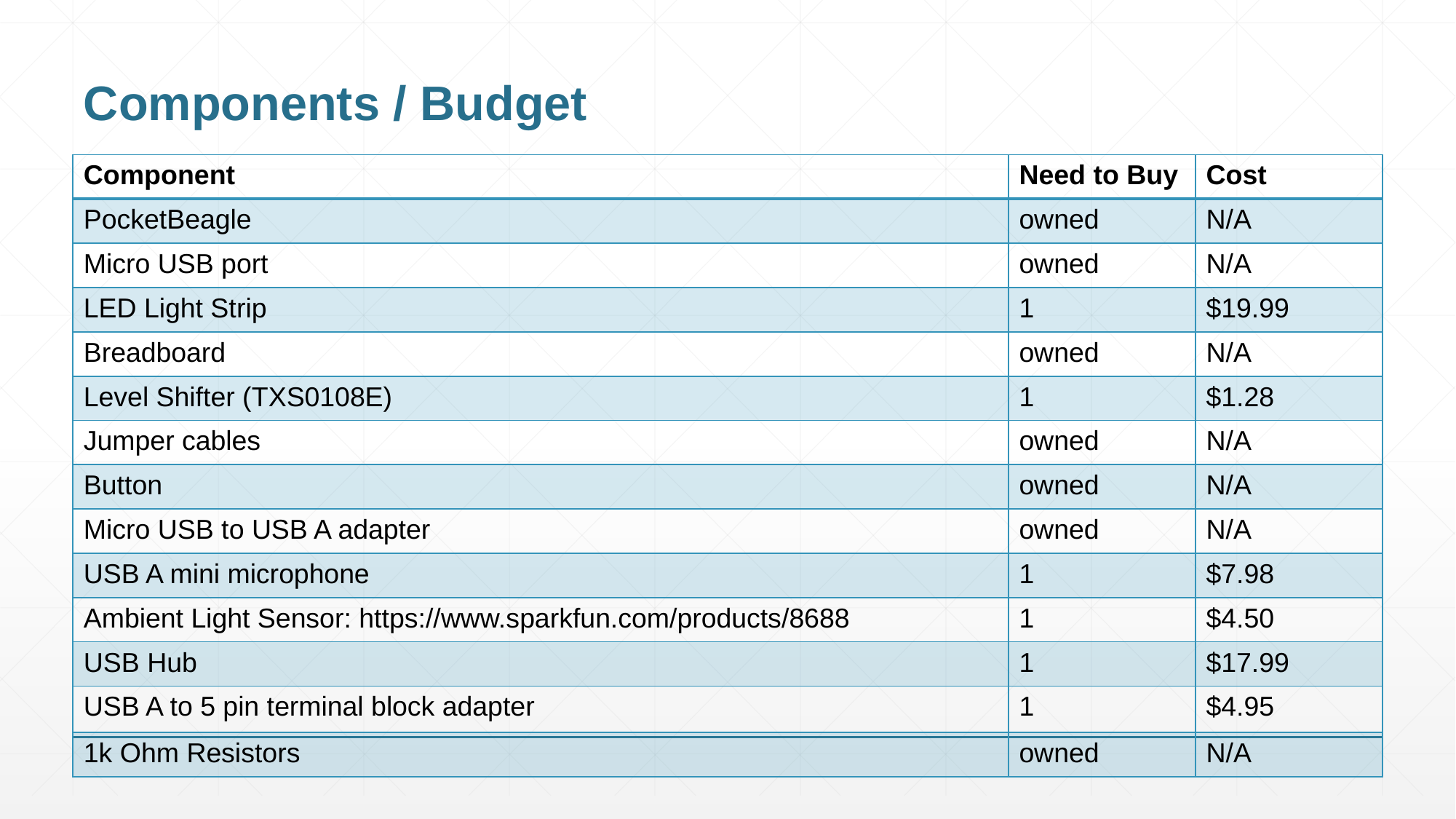

# Components / Budget
| Component | Need to Buy | Cost |
| --- | --- | --- |
| PocketBeagle | owned | N/A |
| Micro USB port | owned | N/A |
| LED Light Strip | 1 | $19.99 |
| Breadboard | owned | N/A |
| Level Shifter (TXS0108E) | 1 | $1.28 |
| Jumper cables | owned | N/A |
| Button | owned | N/A |
| Micro USB to USB A adapter | owned | N/A |
| USB A mini microphone | 1 | $7.98 |
| Ambient Light Sensor: https://www.sparkfun.com/products/8688 | 1 | $4.50 |
| USB Hub | 1 | $17.99 |
| USB A to 5 pin terminal block adapter | 1 | $4.95 |
| 1k Ohm Resistors | owned | N/A |